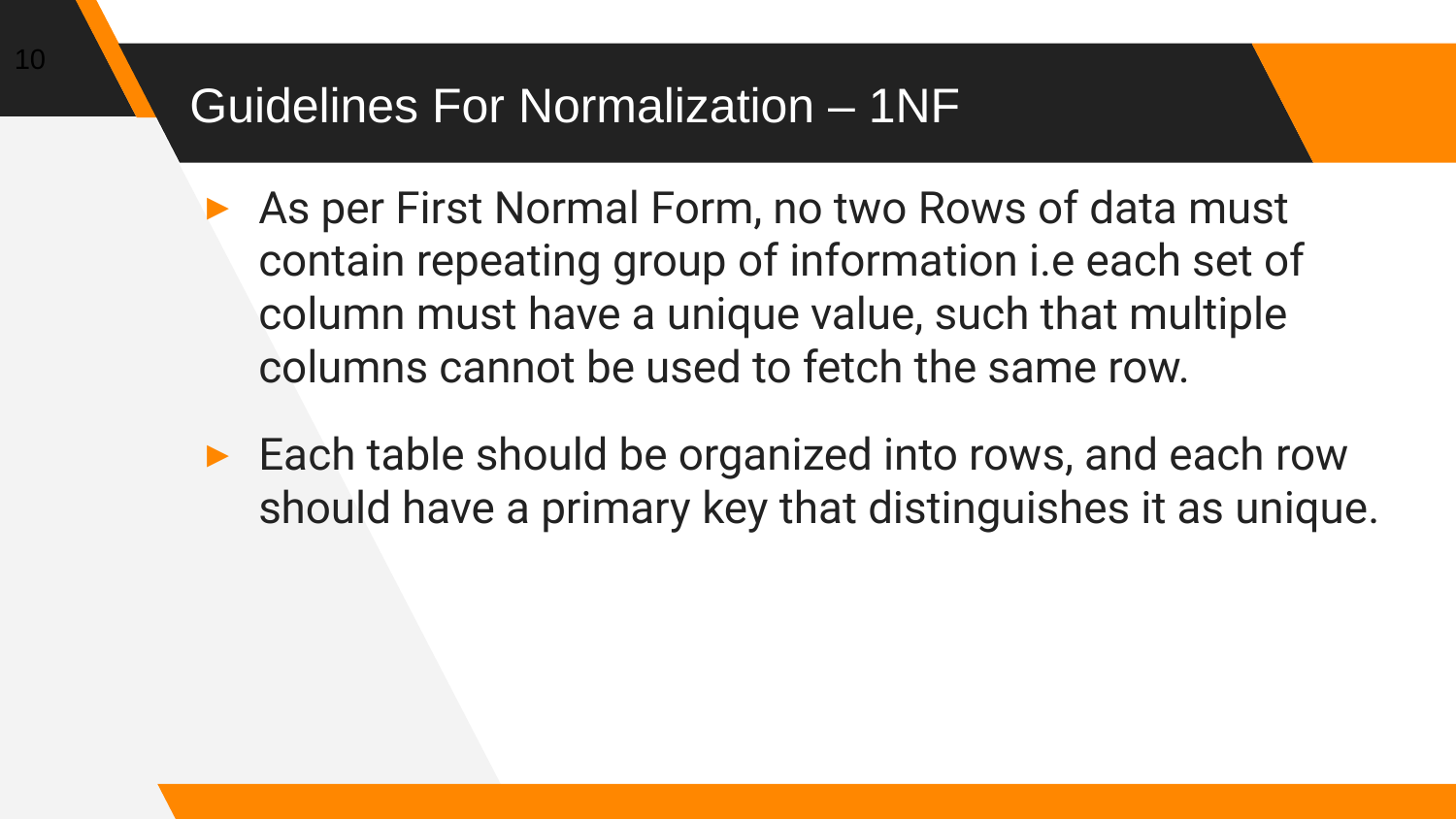

10
Guidelines For Normalization – 1NF
As per First Normal Form, no two Rows of data must contain repeating group of information i.e each set of column must have a unique value, such that multiple columns cannot be used to fetch the same row.

Each table should be organized into rows, and each row should have a primary key that distinguishes it as unique.